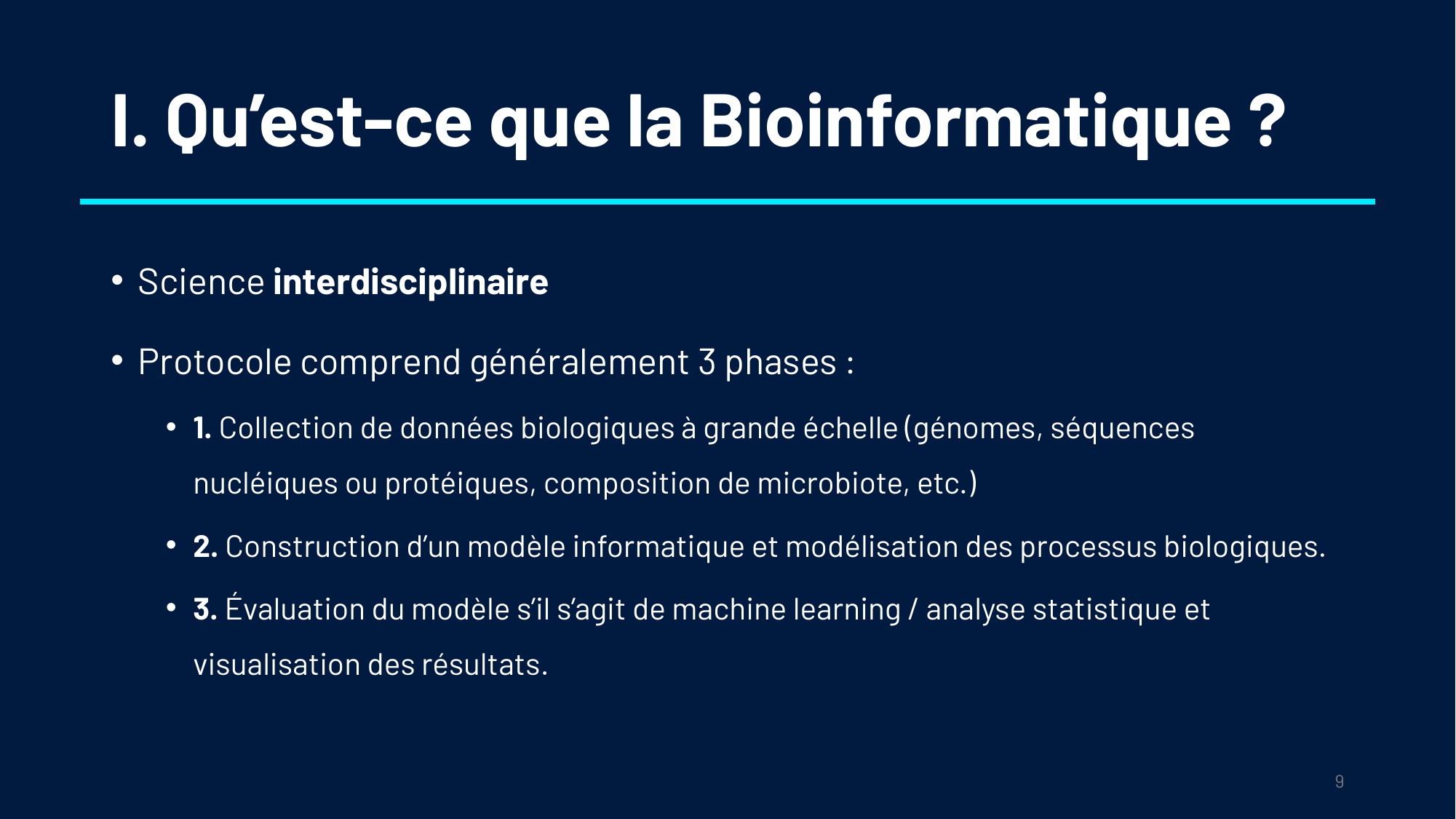

# I. Qu’est-ce que la Bioinformatique ?
Science interdisciplinaire
Protocole comprend généralement 3 phases :
1. Collection de données biologiques à grande échelle (génomes, séquences nucléiques ou protéiques, composition de microbiote, etc.)
2. Construction d’un modèle informatique et modélisation des processus biologiques.
3. Évaluation du modèle s’il s’agit de machine learning / analyse statistique et visualisation des résultats.

9